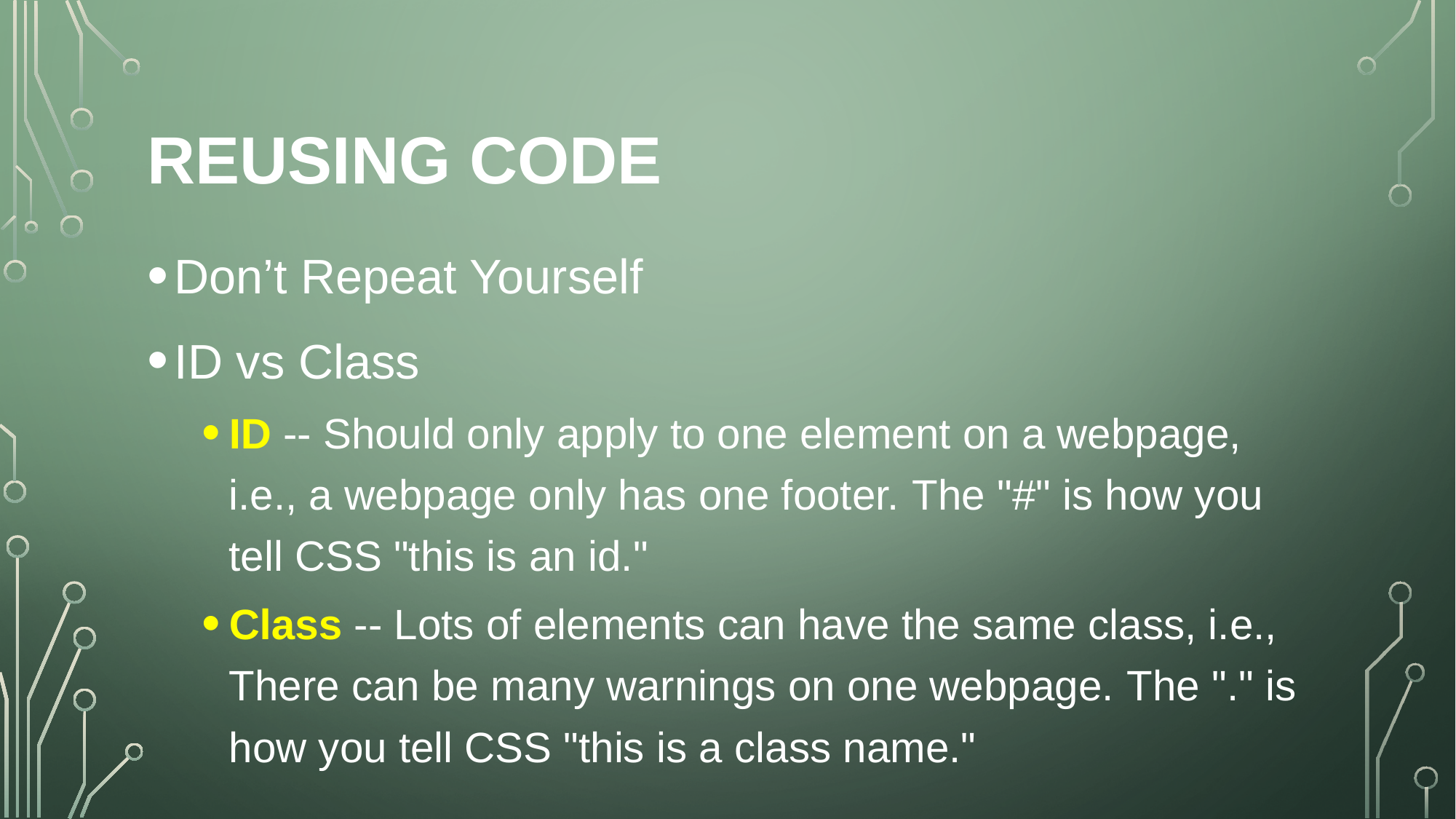

# Reusing code
Don’t Repeat Yourself
ID vs Class
ID -- Should only apply to one element on a webpage, i.e., a webpage only has one footer. The "#" is how you tell CSS "this is an id."
Class -- Lots of elements can have the same class, i.e., There can be many warnings on one webpage. The "." is how you tell CSS "this is a class name."